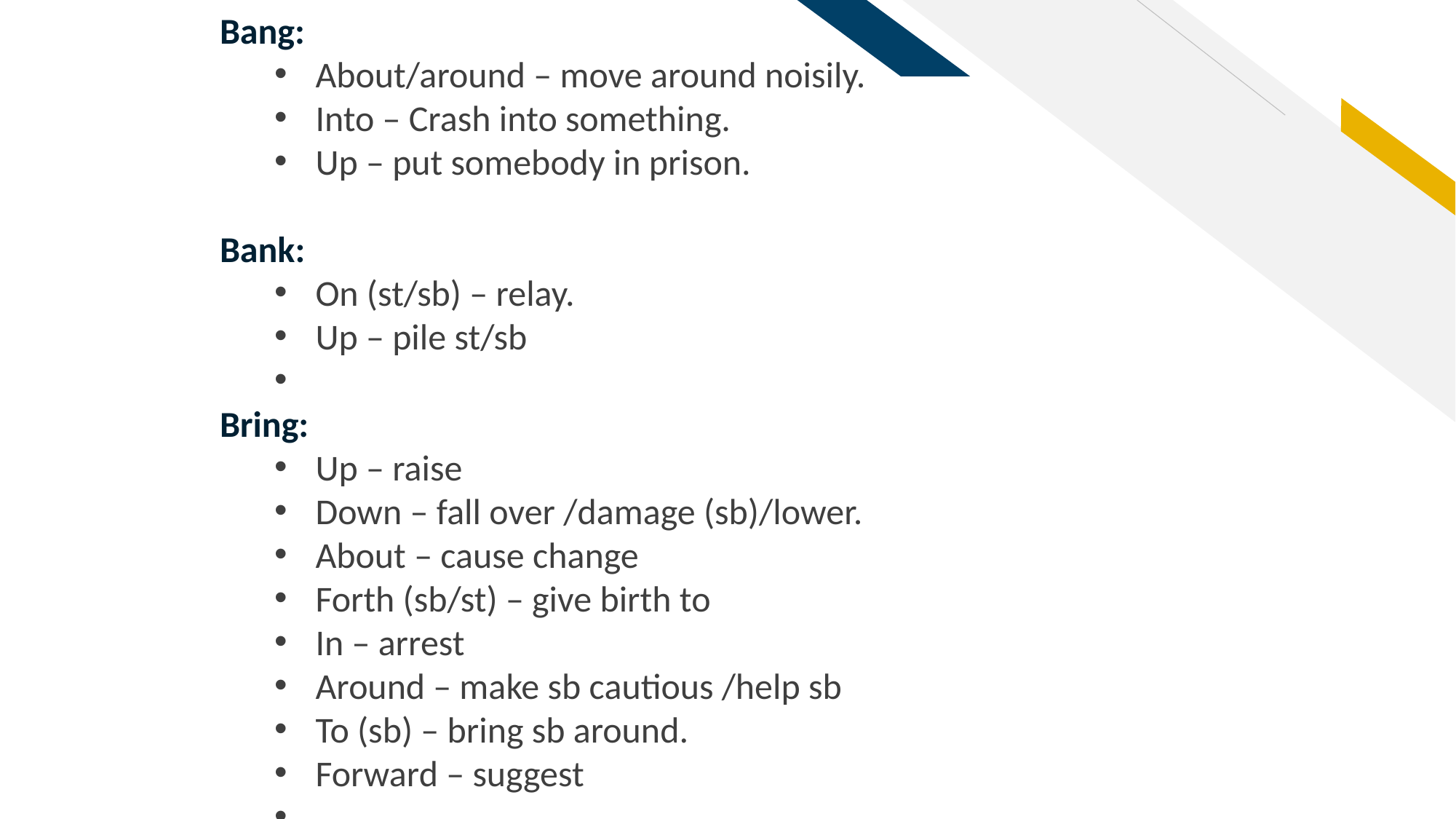

Bang:
About/around – move around noisily.
Into – Crash into something.
Up – put somebody in prison.

Bank:
On (st/sb) – relay.
Up – pile st/sb

Bring:
Up – raise
Down – fall over /damage (sb)/lower.
About – cause change
Forth (sb/st) – give birth to
In – arrest
Around – make sb cautious /help sb
To (sb) – bring sb around.
Forward – suggest